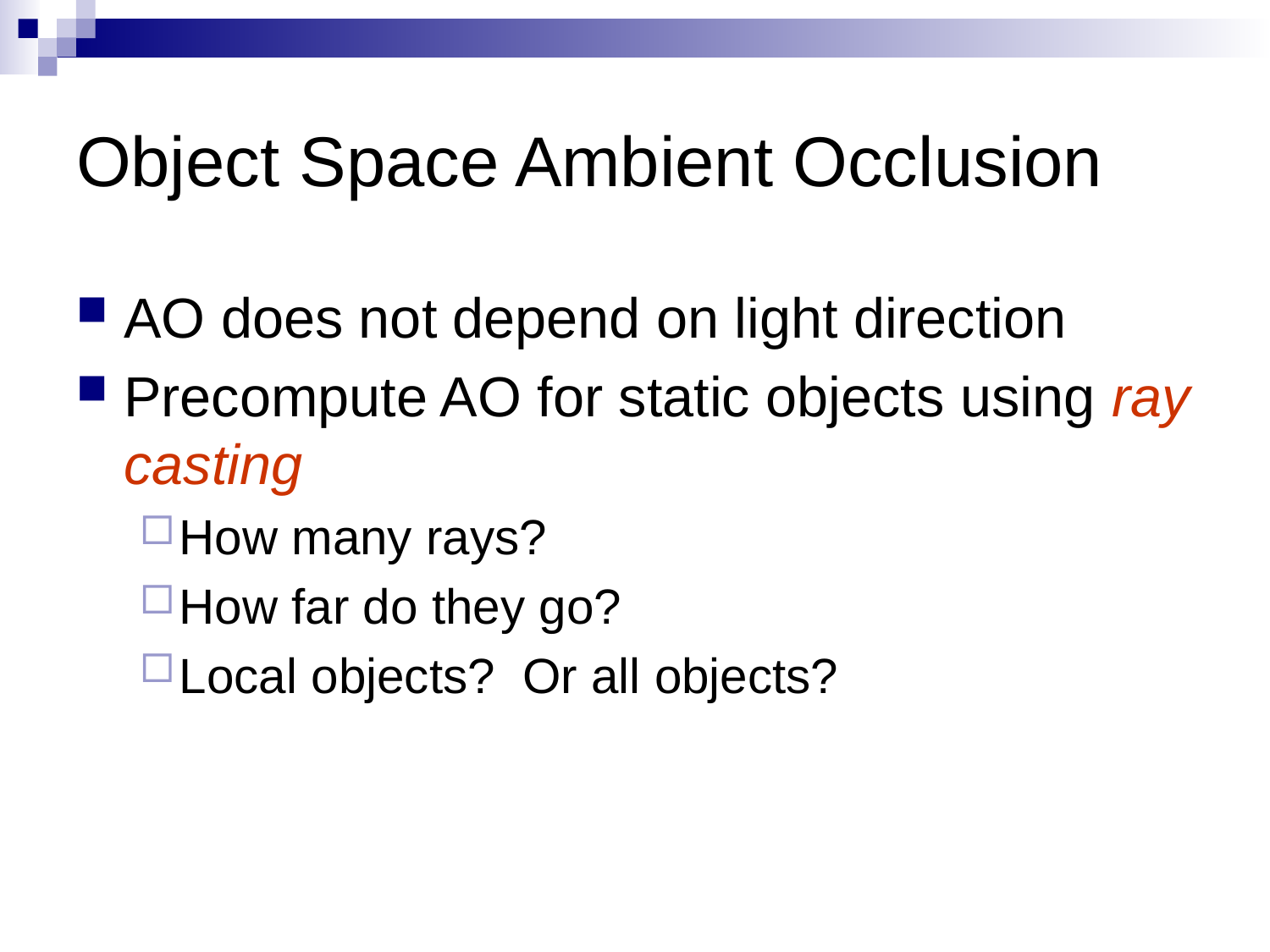

# Object Space Ambient Occlusion
AO does not depend on light direction
Precompute AO for static objects using ray casting
How many rays?
How far do they go?
Local objects?  Or all objects?